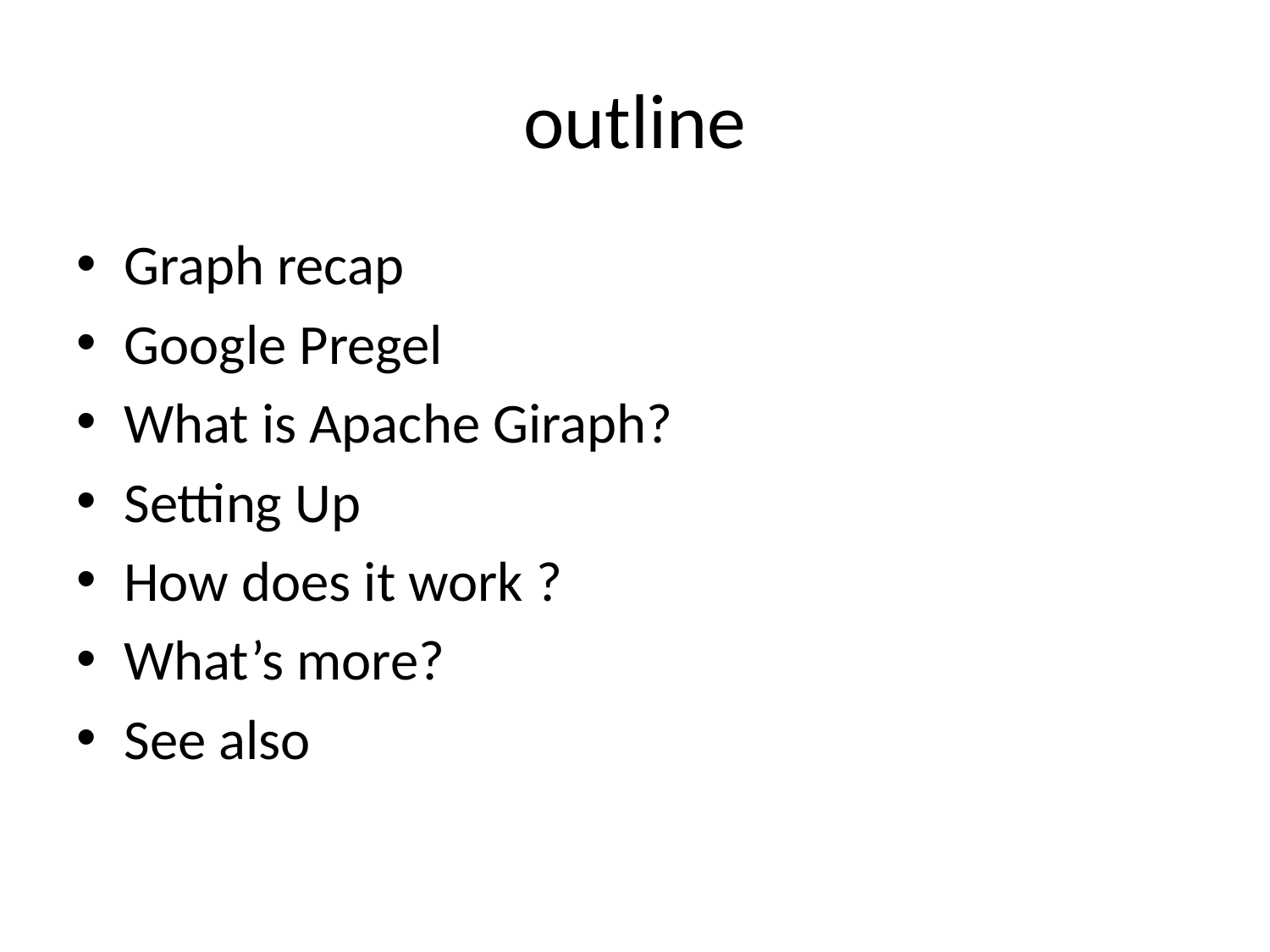

# outline
Graph recap
Google Pregel
What is Apache Giraph?
Setting Up
How does it work ?
What’s more?
See also